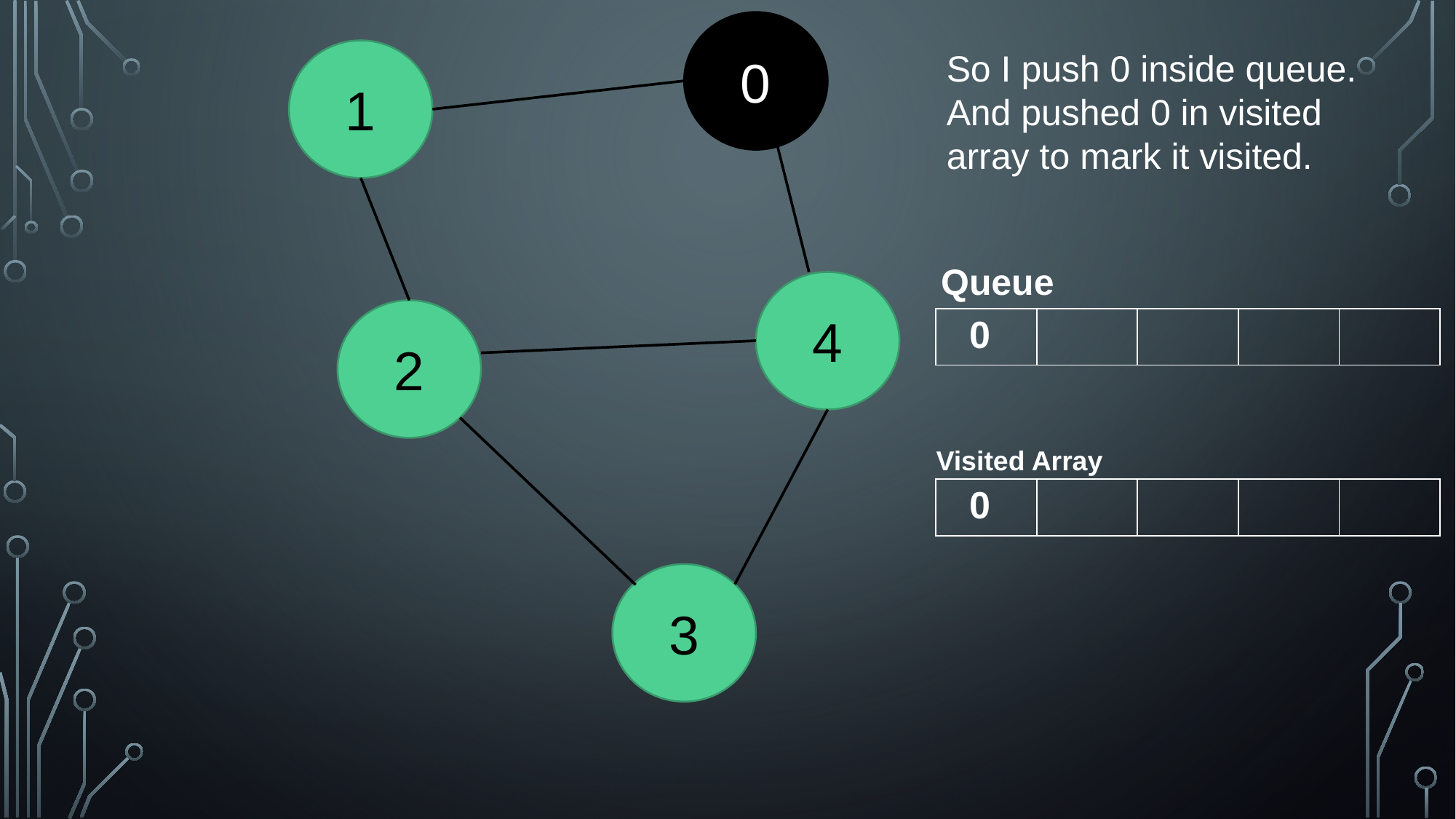

0
So I push 0 inside queue. And pushed 0 in visited array to mark it visited.
1
Queue
4
2
| 0 |  |  |  |  |
| --- | --- | --- | --- | --- |
Visited Array
| 0 |  |  |  |  |
| --- | --- | --- | --- | --- |
3